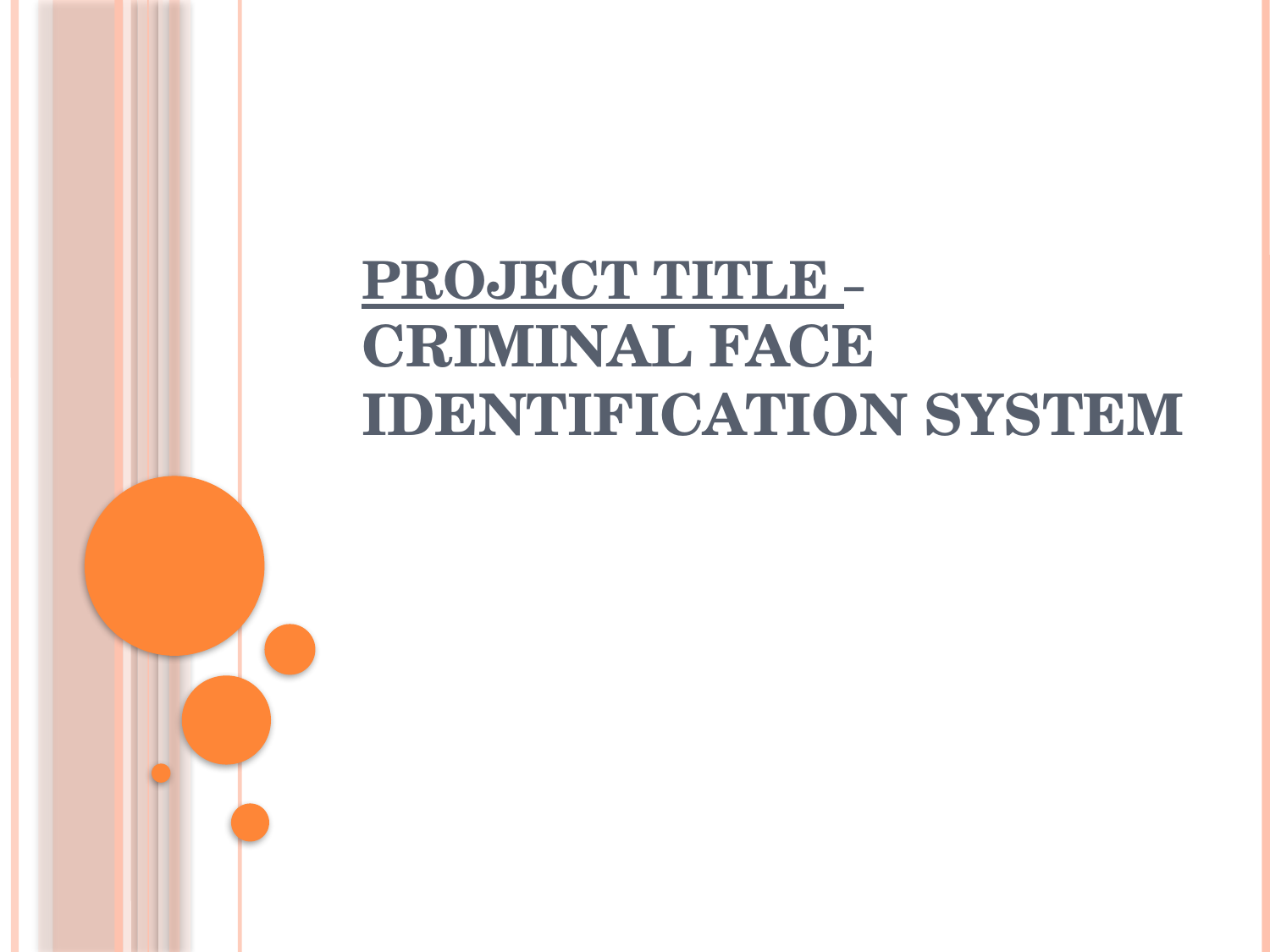

# Project Title – Criminal face identification system